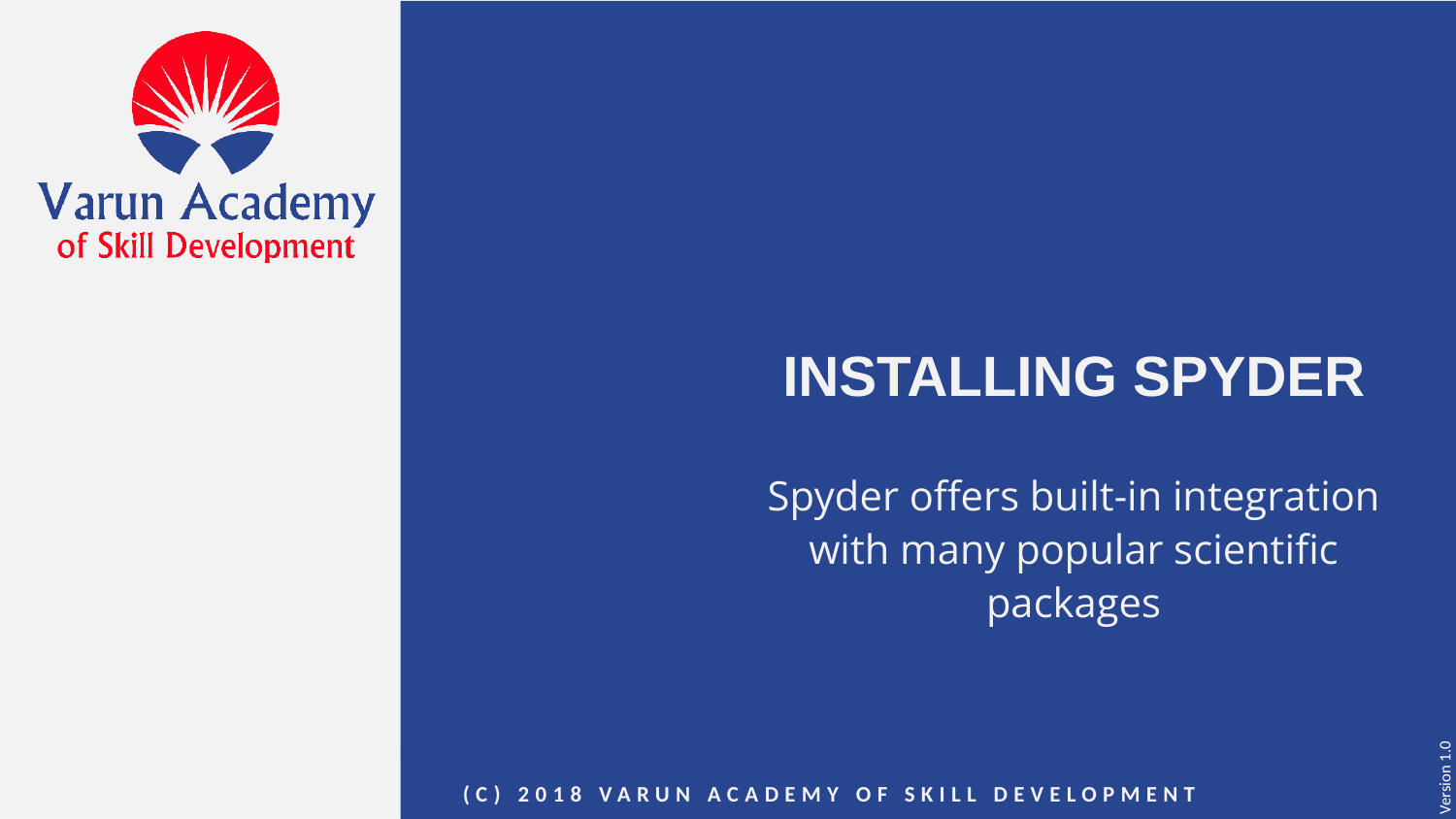

# Installing SPYDer
Spyder offers built-in integration with many popular scientific packages
(c) 2018 VARUN ACADEMY OF SKILL DEVELOPMENT